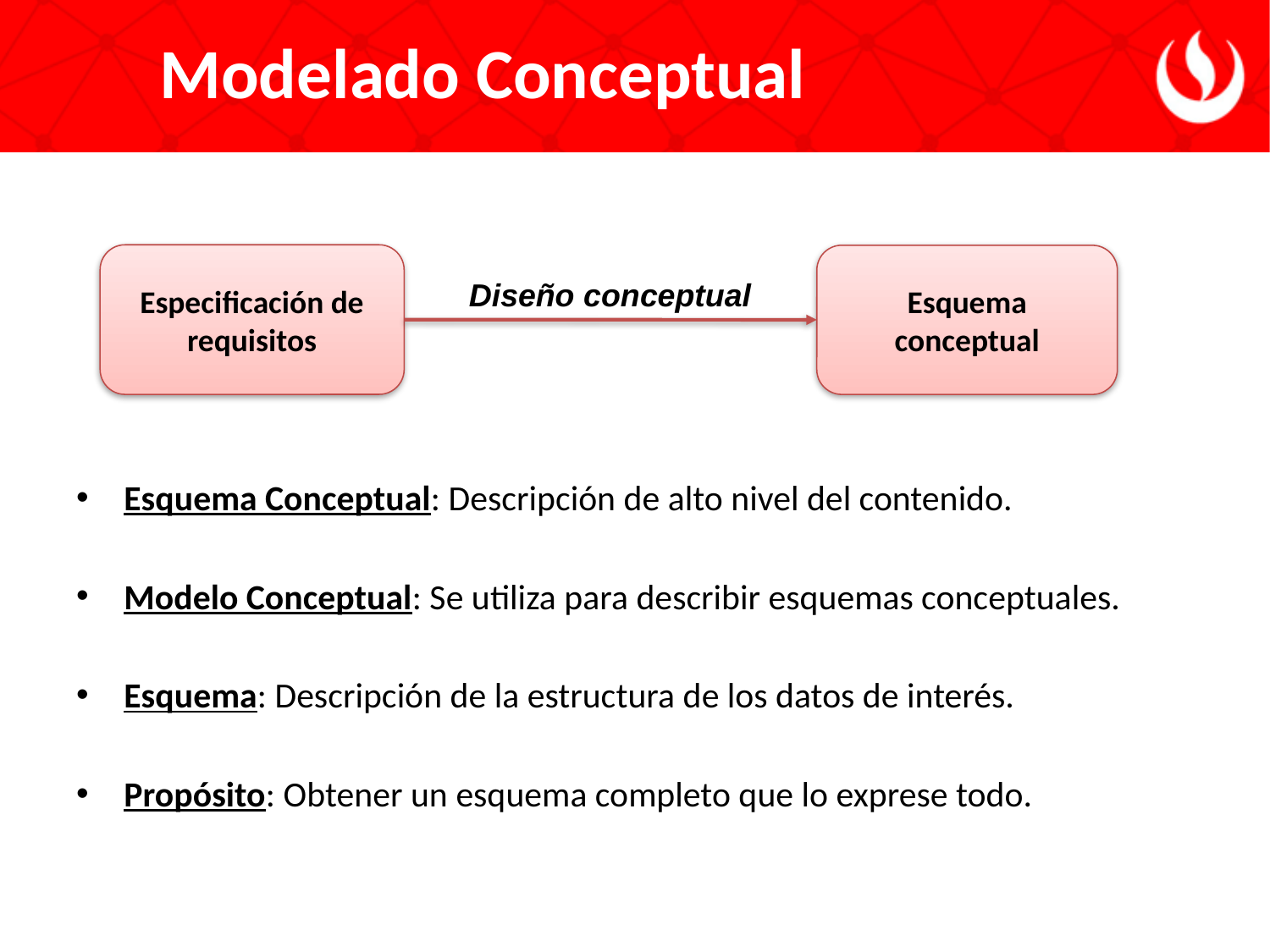

Modelado Conceptual
Especificación de requisitos

Diseño conceptual
Esquema conceptual
Esquema Conceptual: Descripción de alto nivel del contenido.

Modelo Conceptual: Se utiliza para describir esquemas conceptuales.

Esquema: Descripción de la estructura de los datos de interés.

Propósito: Obtener un esquema completo que lo exprese todo.